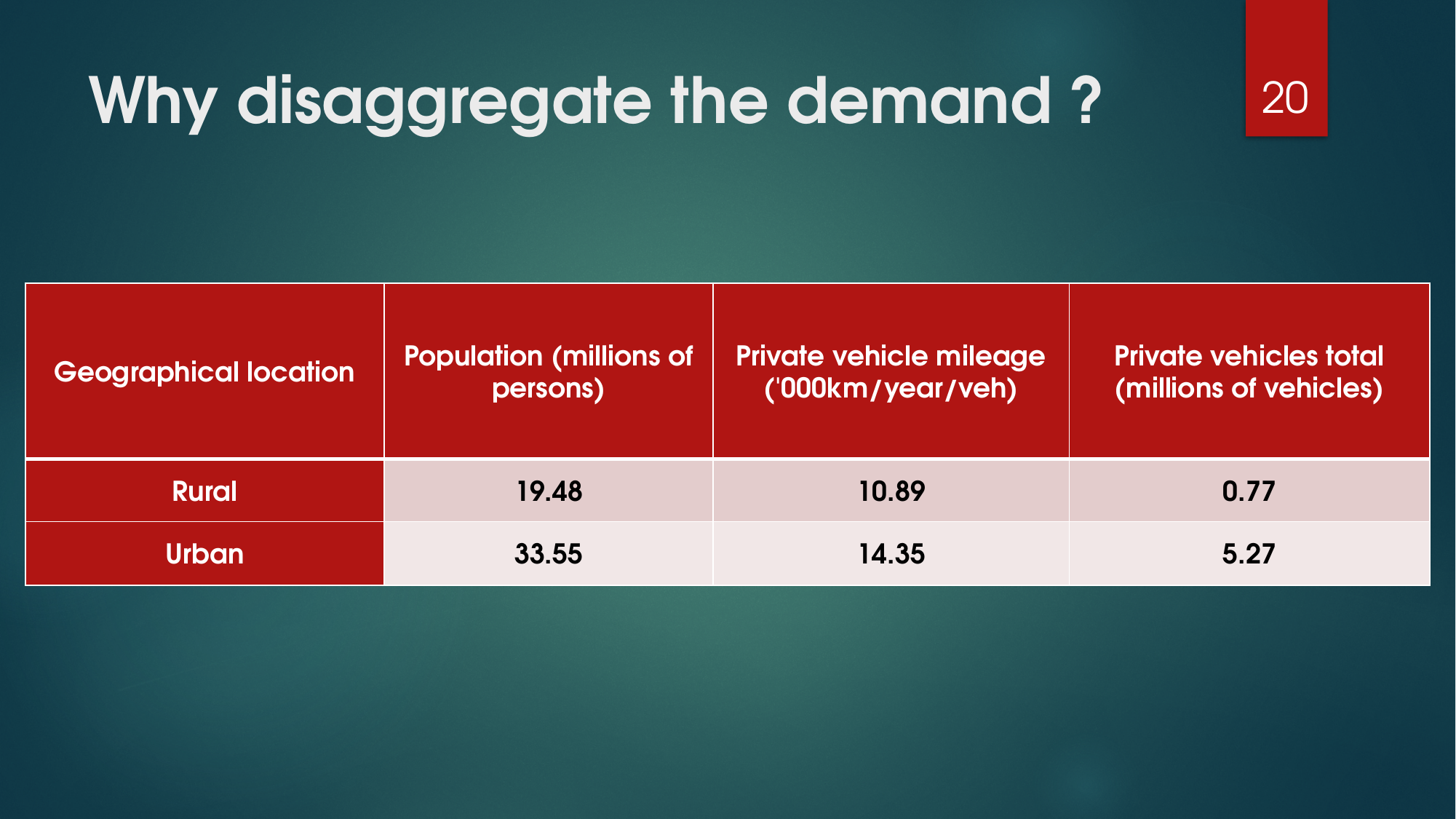

20
# Why disaggregate the demand ?
| Geographical location | Population (millions of persons) | Private vehicle mileage ('000km/year/veh) | Private vehicles total (millions of vehicles) |
| --- | --- | --- | --- |
| Rural | 19.48 | 10.89 | 0.77 |
| Urban | 33.55 | 14.35 | 5.27 |